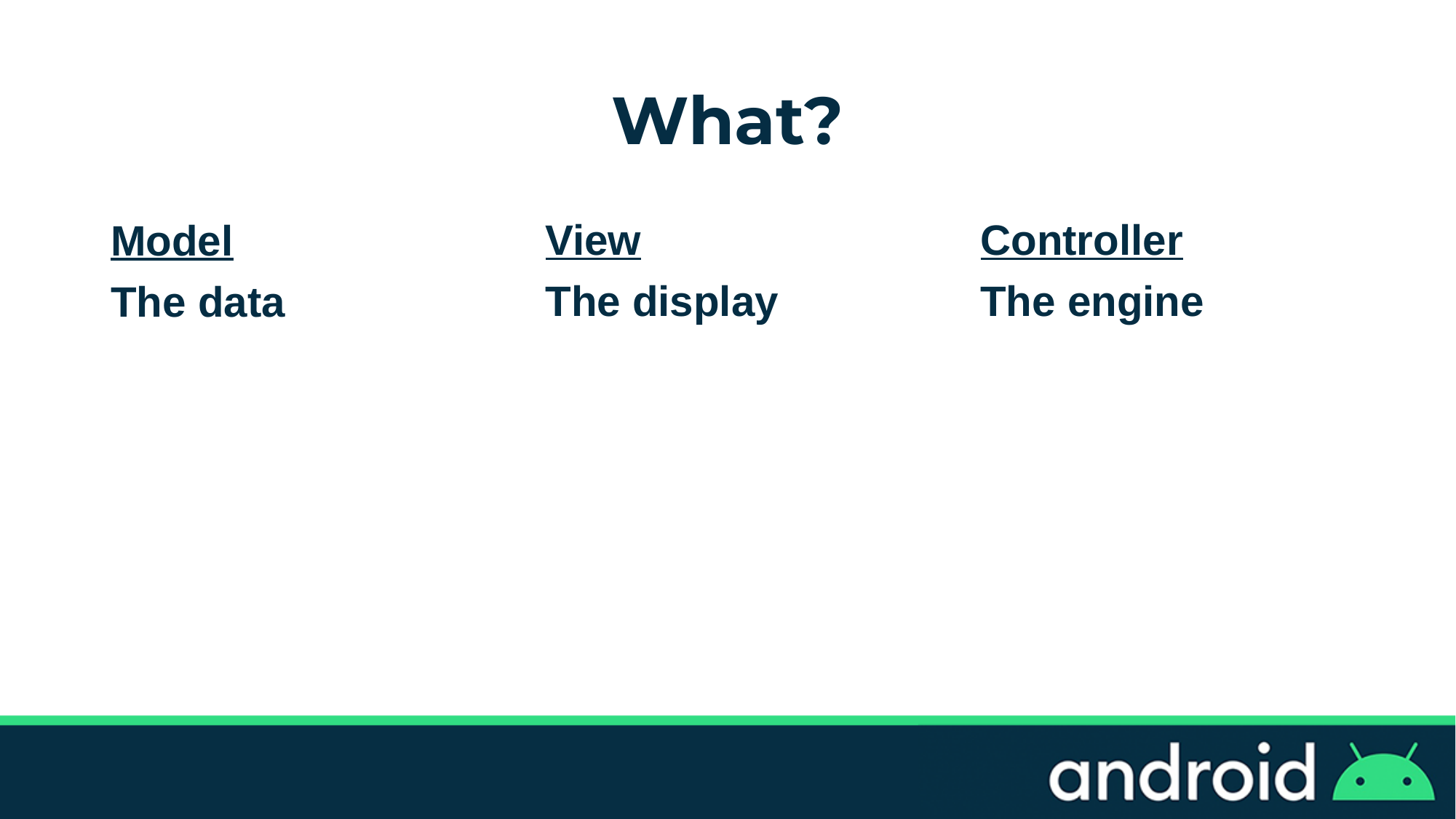

# What?
View
The display
Controller
The engine
Model
The data